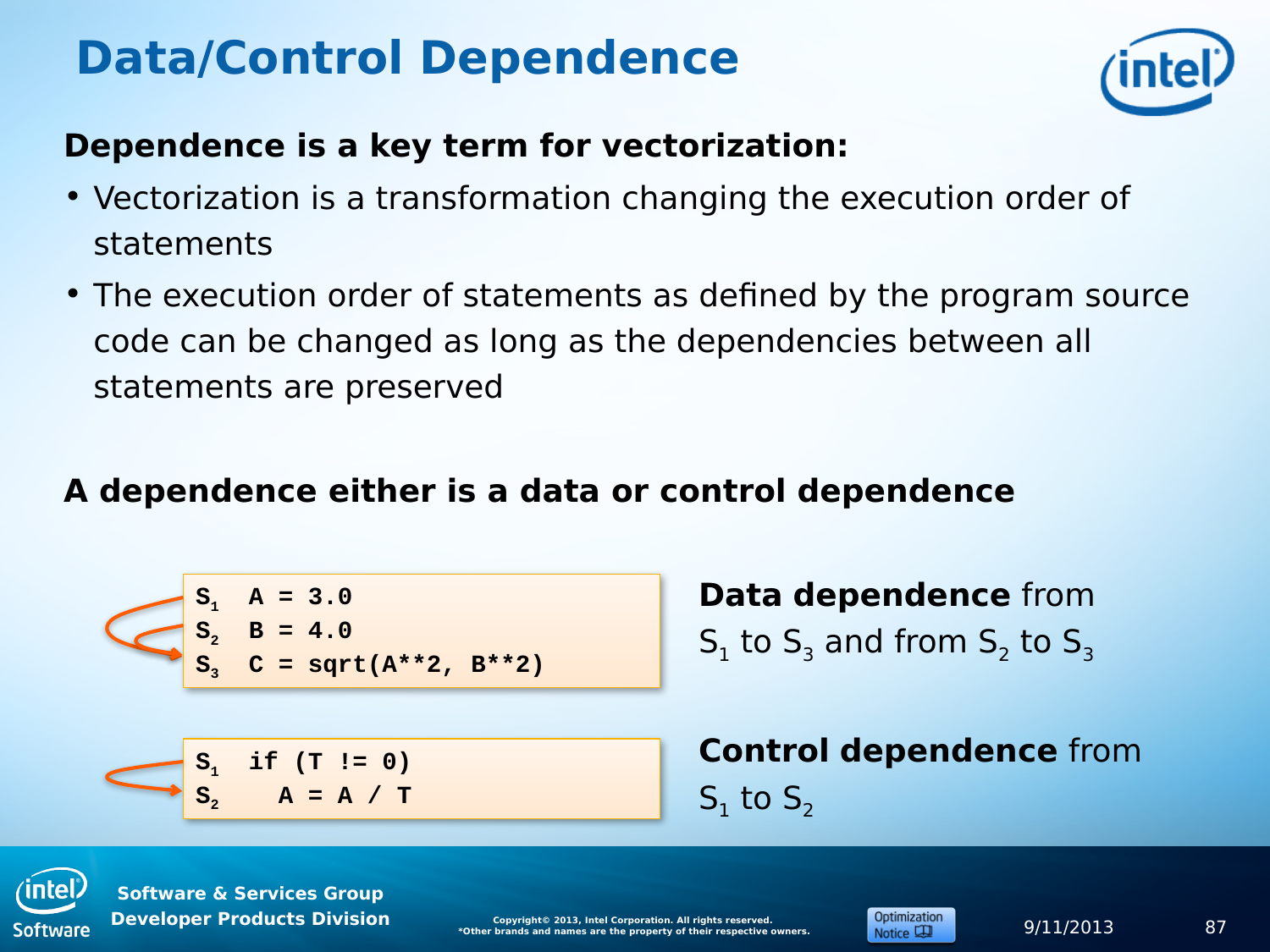

# Data/Control Dependence
Dependence is a key term for vectorization:
Vectorization is a transformation changing the execution order of statements
The execution order of statements as defined by the program source code can be changed as long as the dependencies between all statements are preserved

A dependence either is a data or control dependence

					Data dependence from
					S1 to S3 and from S2 to S3

					Control dependence from
					S1 to S2
S1  A = 3.0
S2  B = 4.0
S3  C = sqrt(A**2, B**2)

S1  if (T != 0)
S2    A = A / T

9/11/2013
87